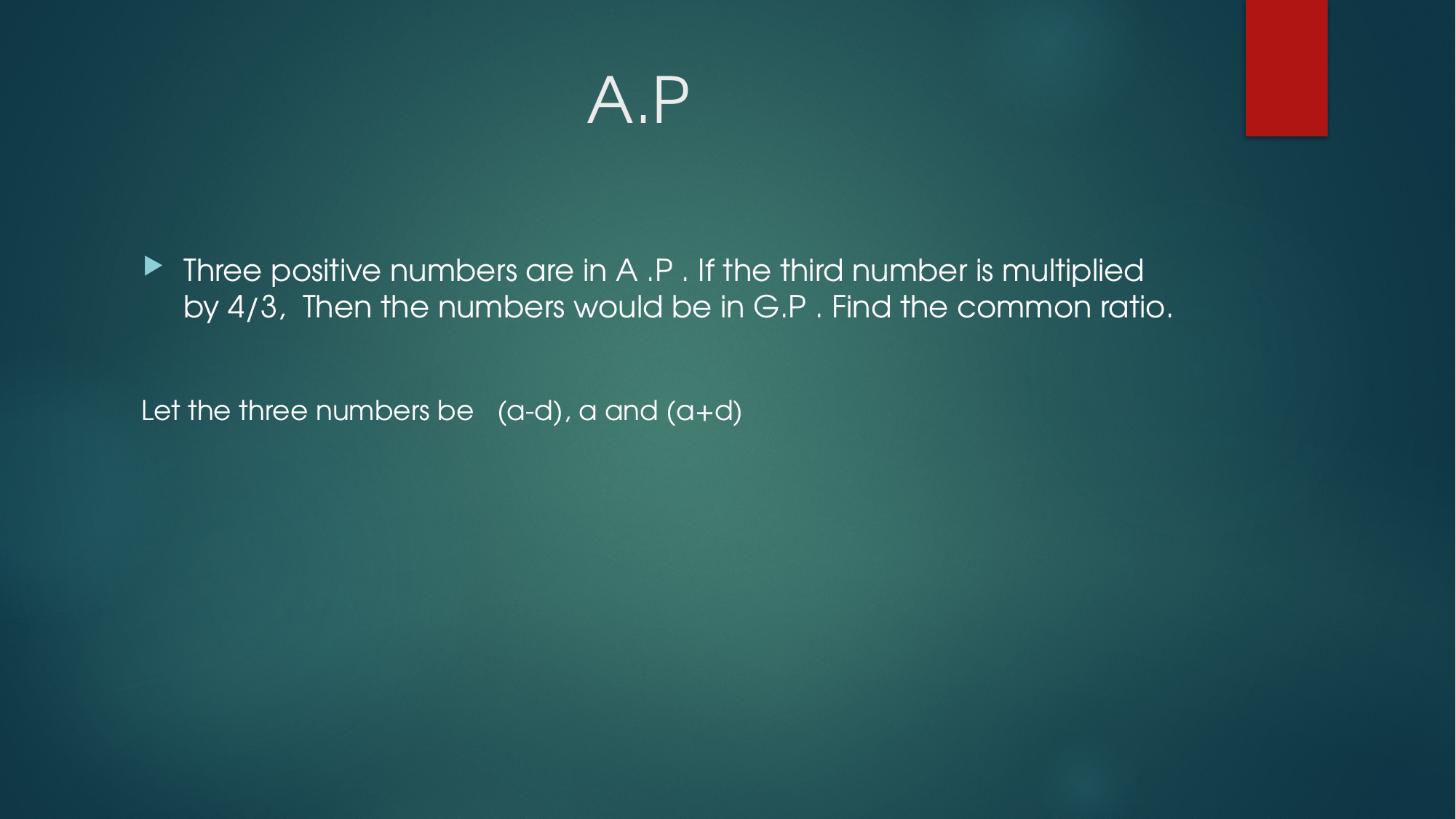

# A.P
Three positive numbers are in A .P . If the third number is multiplied by 4/3,  Then the numbers would be in G.P . Find the common ratio.

Let the three numbers be   (a-d), a and (a+d)